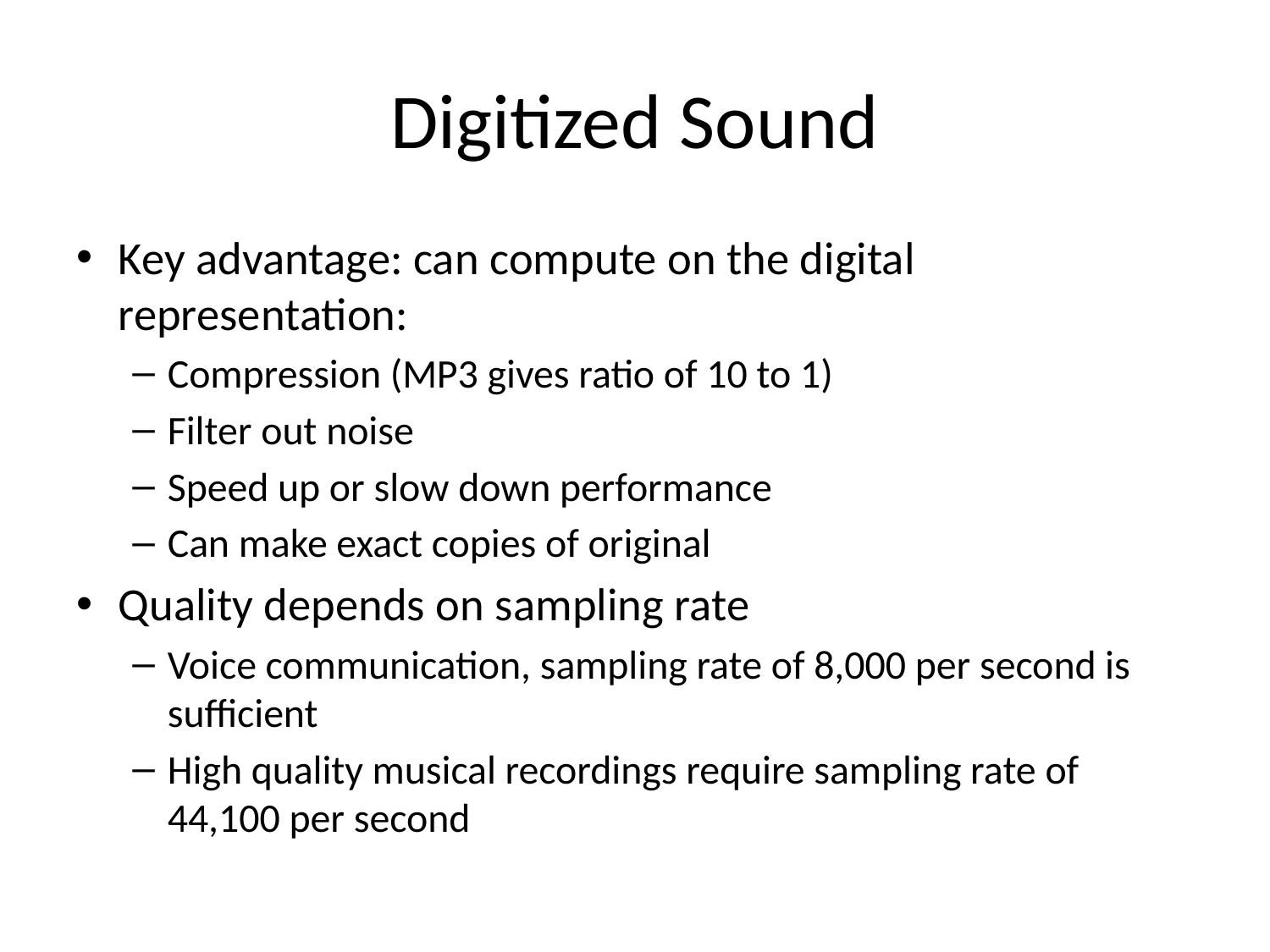

# Digitized Sound
Key advantage: can compute on the digital representation:
Compression (MP3 gives ratio of 10 to 1)
Filter out noise
Speed up or slow down performance
Can make exact copies of original
Quality depends on sampling rate
Voice communication, sampling rate of 8,000 per second is sufficient
High quality musical recordings require sampling rate of 44,100 per second